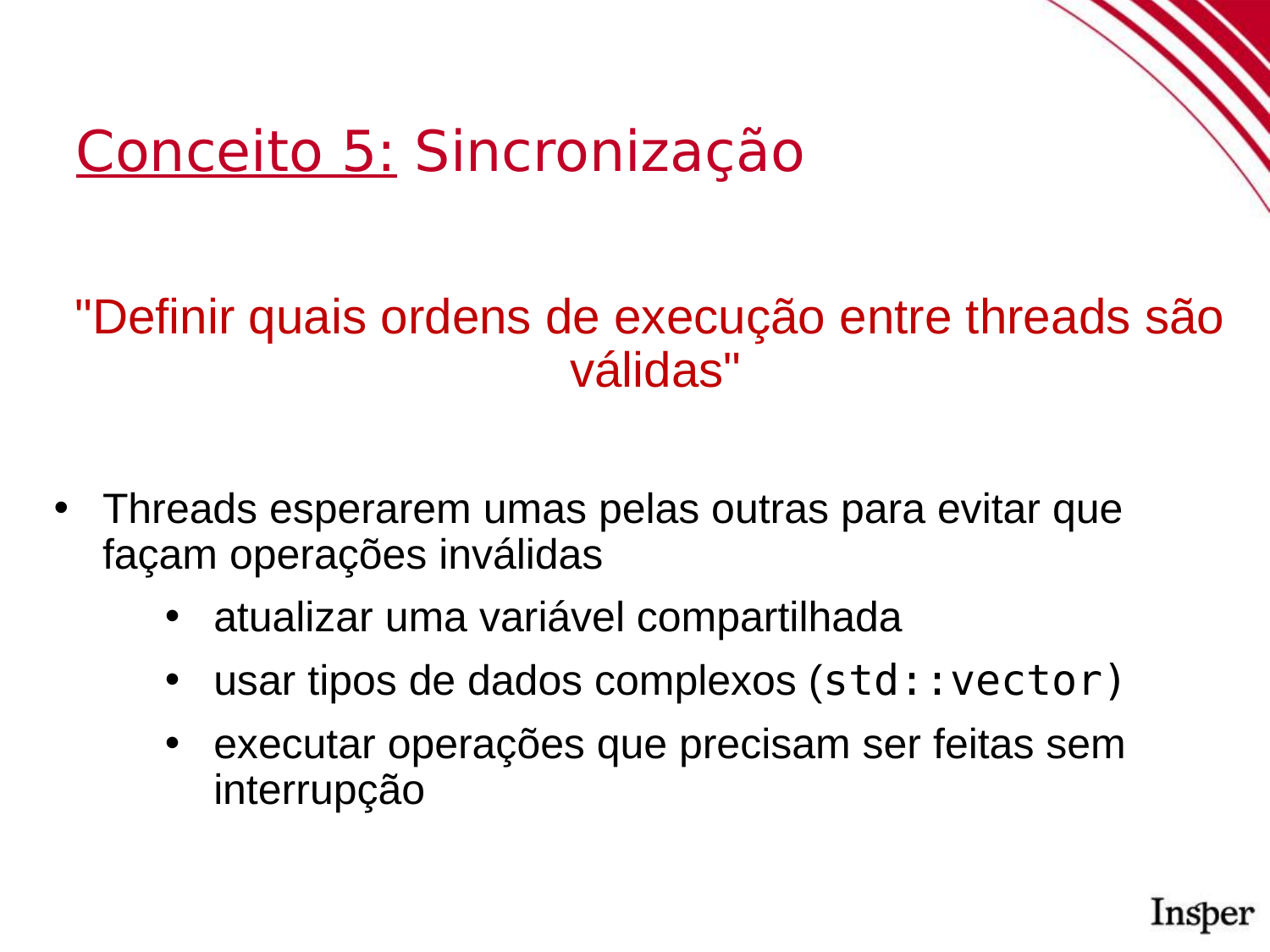

Conceito 5: Sincronização

"Definir quais ordens de execução entre threads são válidas"

Threads esperarem umas pelas outras para evitar que façam operações inválidas
atualizar uma variável compartilhada
usar tipos de dados complexos (std::vector)
executar operações que precisam ser feitas sem interrupção